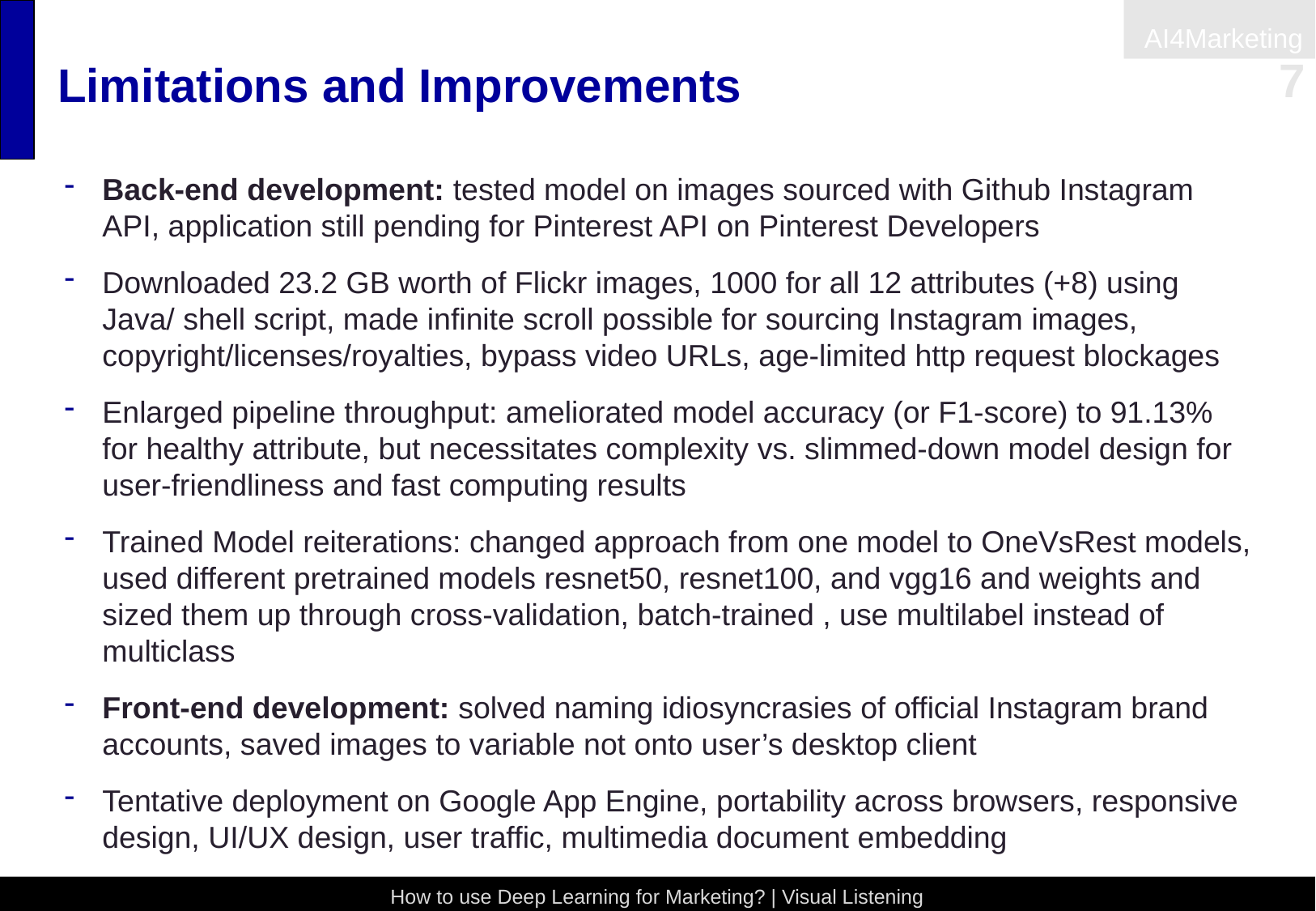

AI4Marketing
# Limitations and Improvements
Back-end development: tested model on images sourced with Github Instagram API, application still pending for Pinterest API on Pinterest Developers
Downloaded 23.2 GB worth of Flickr images, 1000 for all 12 attributes (+8) using Java/ shell script, made infinite scroll possible for sourcing Instagram images, copyright/licenses/royalties, bypass video URLs, age-limited http request blockages
Enlarged pipeline throughput: ameliorated model accuracy (or F1-score) to 91.13% for healthy attribute, but necessitates complexity vs. slimmed-down model design for user-friendliness and fast computing results
Trained Model reiterations: changed approach from one model to OneVsRest models, used different pretrained models resnet50, resnet100, and vgg16 and weights and sized them up through cross-validation, batch-trained , use multilabel instead of multiclass
Front-end development: solved naming idiosyncrasies of official Instagram brand accounts, saved images to variable not onto user’s desktop client
Tentative deployment on Google App Engine, portability across browsers, responsive design, UI/UX design, user traffic, multimedia document embedding

How to use Deep Learning for Marketing? | Visual Listening